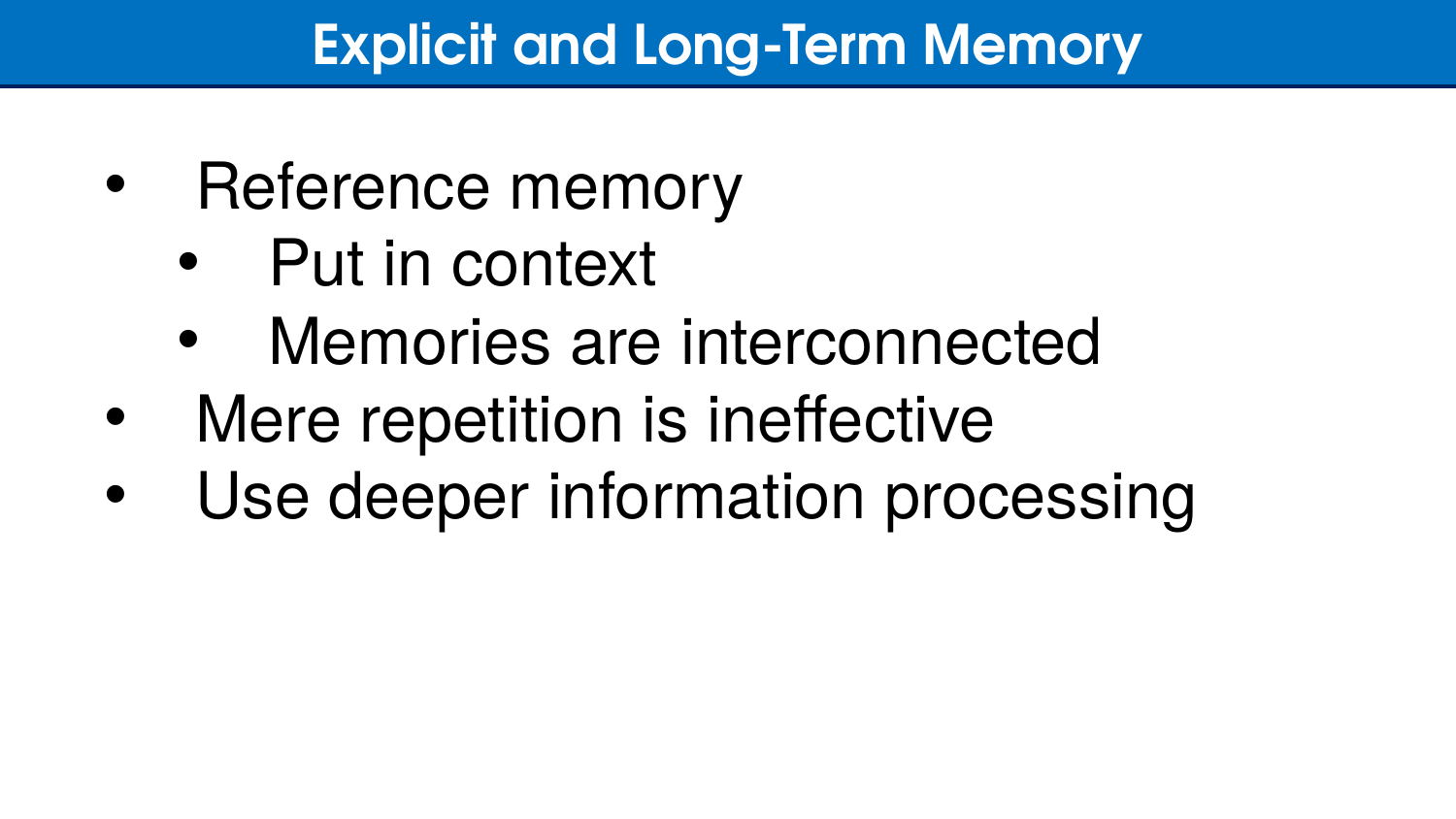

Explicit and Long-Term Memory
Reference memory
Put in context
Memories are interconnected
Mere repetition is ineffective
Use deeper information processing

6